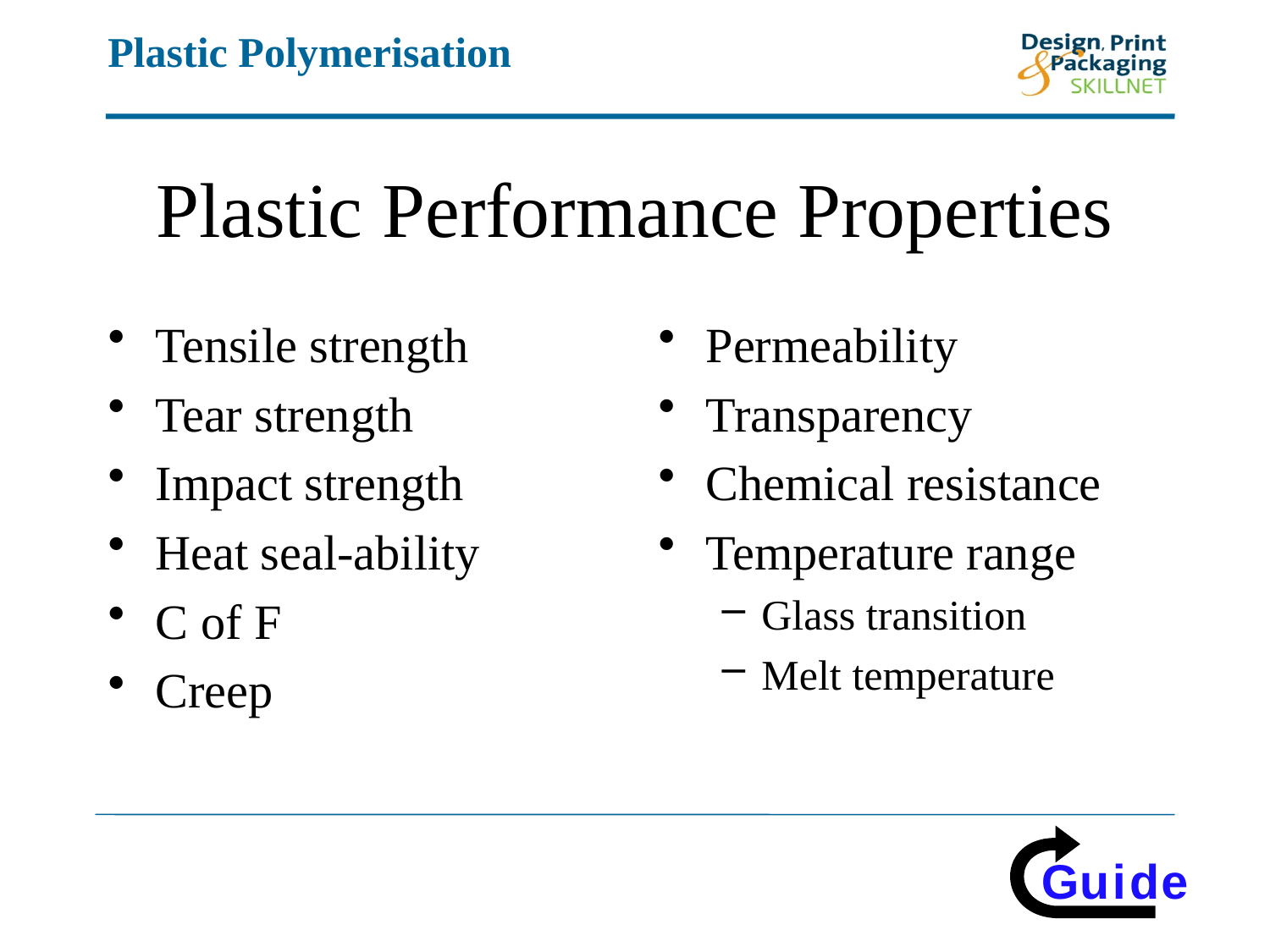

# Plastic Performance Properties
Tensile strength
Tear strength
Impact strength
Heat seal-ability
C of F
Creep
Permeability
Transparency
Chemical resistance
Temperature range
Glass transition
Melt temperature